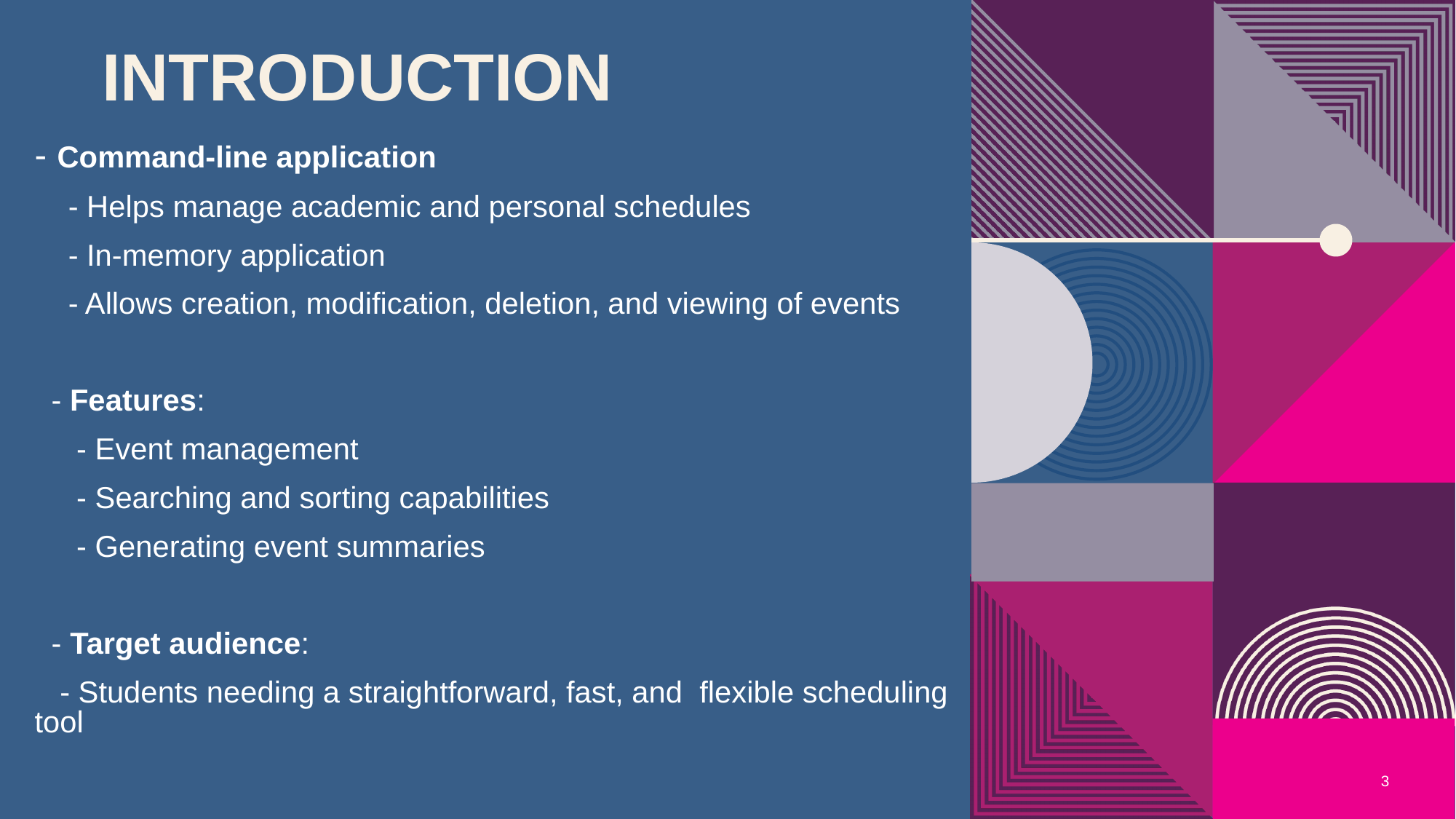

# Introduction
- Command-line application
    - Helps manage academic and personal schedules
    - In-memory application
    - Allows creation, modification, deletion, and viewing of events

  - Features:
     - Event management
     - Searching and sorting capabilities
     - Generating event summaries

  - Target audience:
   - Students needing a straightforward, fast, and  flexible scheduling tool
3